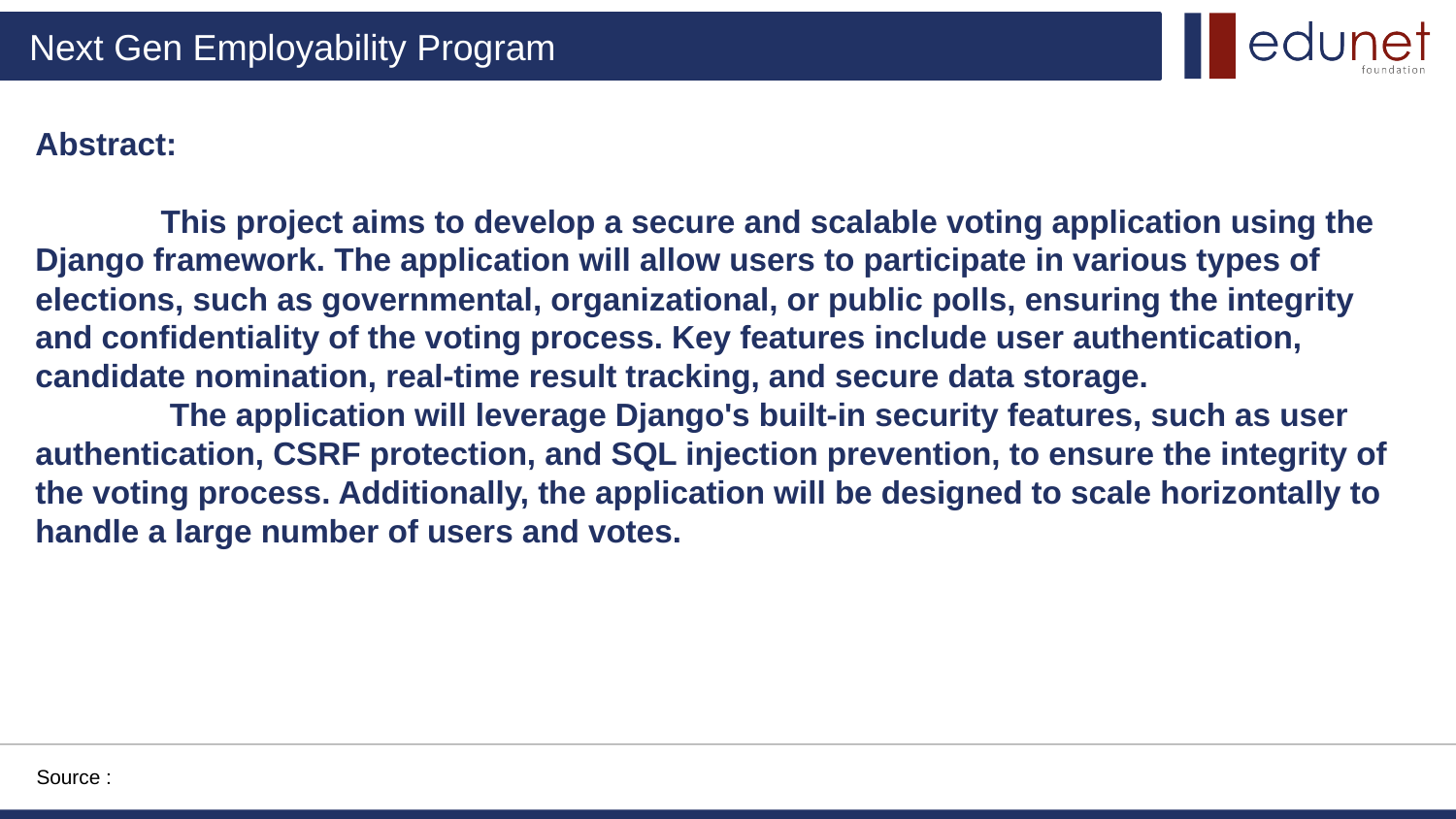

Abstract:
              This project aims to develop a secure and scalable voting application using the Django framework. The application will allow users to participate in various types of elections, such as governmental, organizational, or public polls, ensuring the integrity and confidentiality of the voting process. Key features include user authentication, candidate nomination, real-time result tracking, and secure data storage.
               The application will leverage Django's built-in security features, such as user authentication, CSRF protection, and SQL injection prevention, to ensure the integrity of the voting process. Additionally, the application will be designed to scale horizontally to handle a large number of users and votes.
Source :